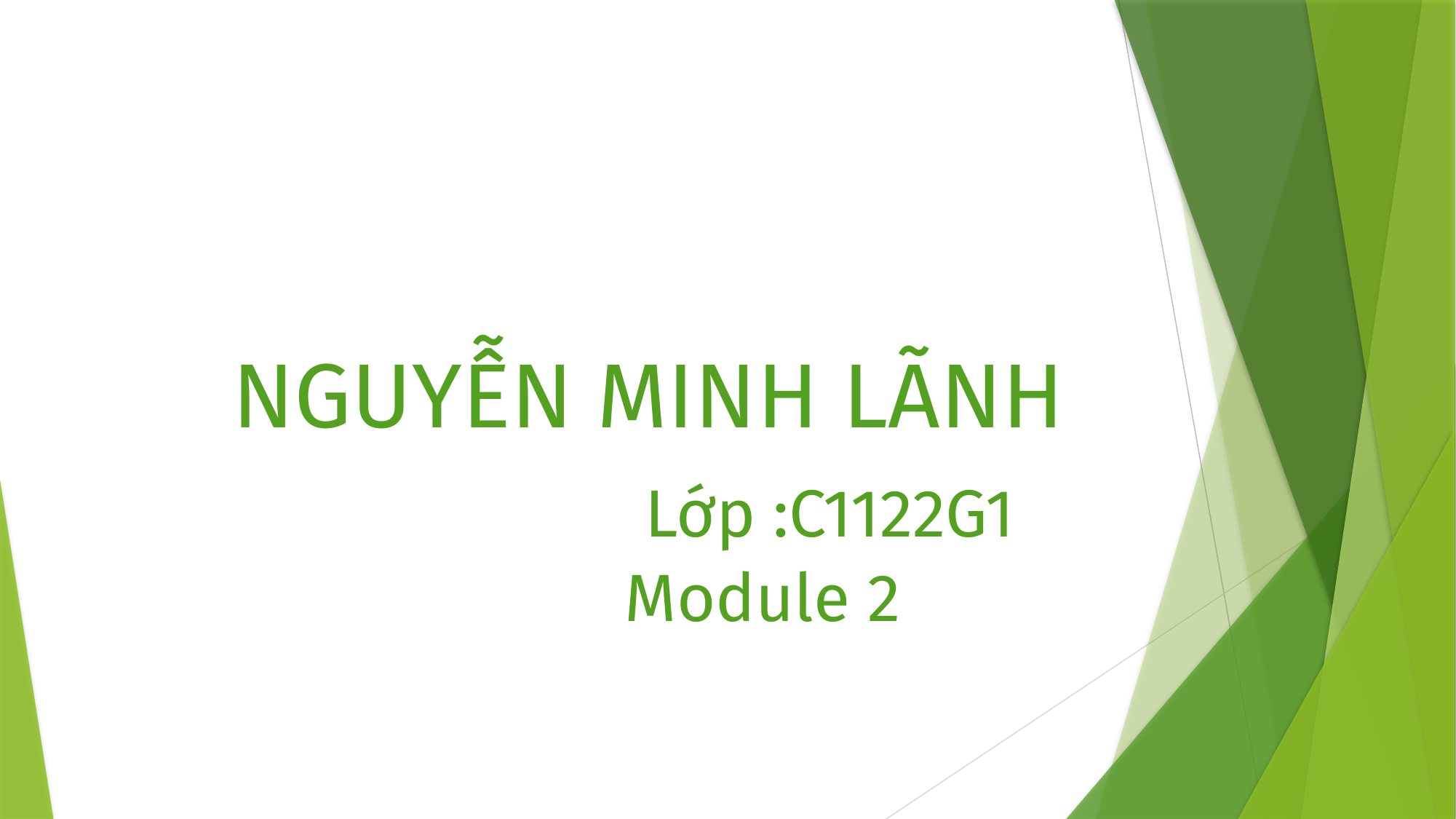

# NGUYỄN MINH LÃNH Lớp :C1122G1 Module 2